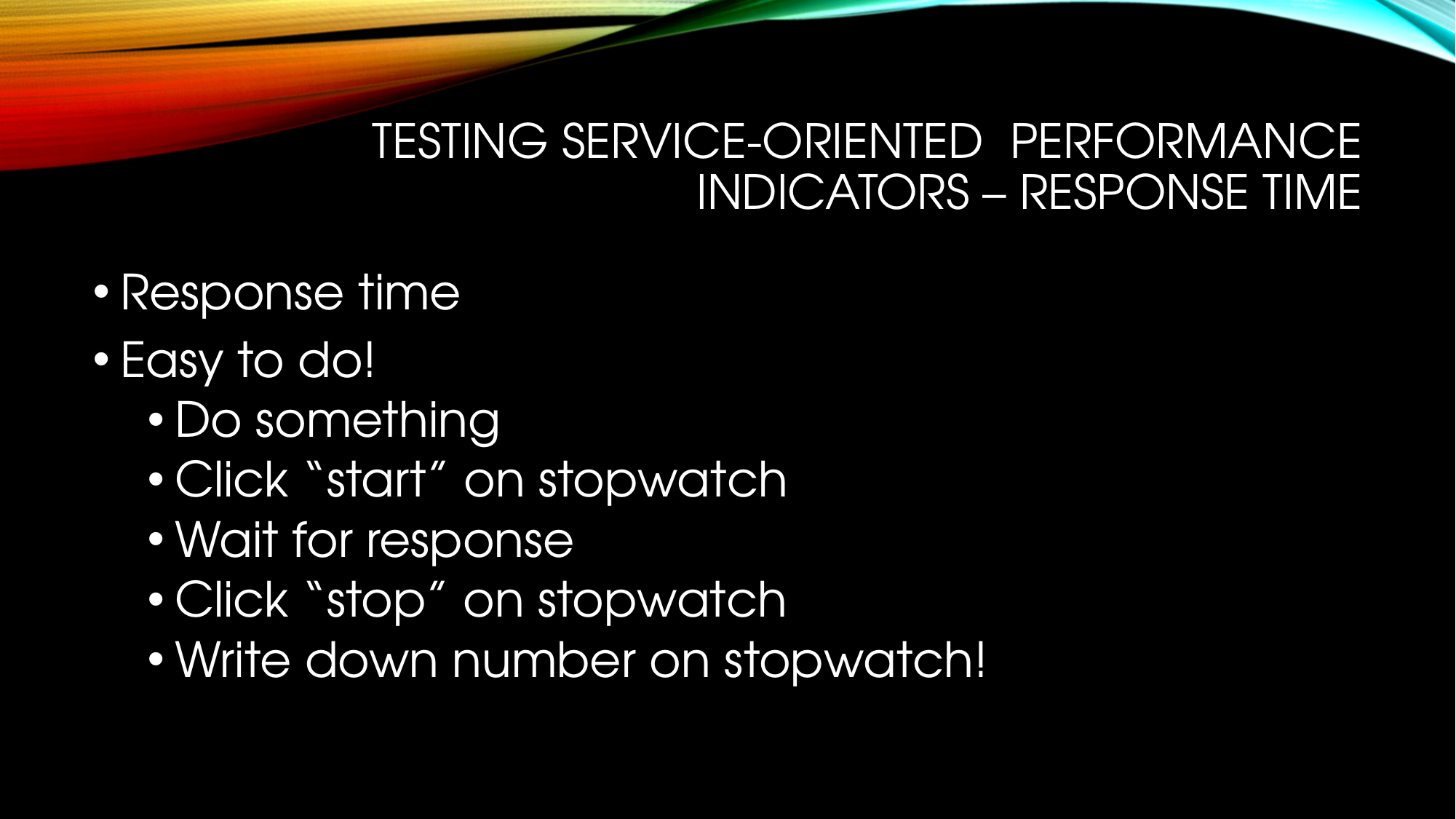

# Testing Service-oriented  performance indicators – response time
Response time
Easy to do!
Do something
Click “start” on stopwatch
Wait for response
Click “stop” on stopwatch
Write down number on stopwatch!